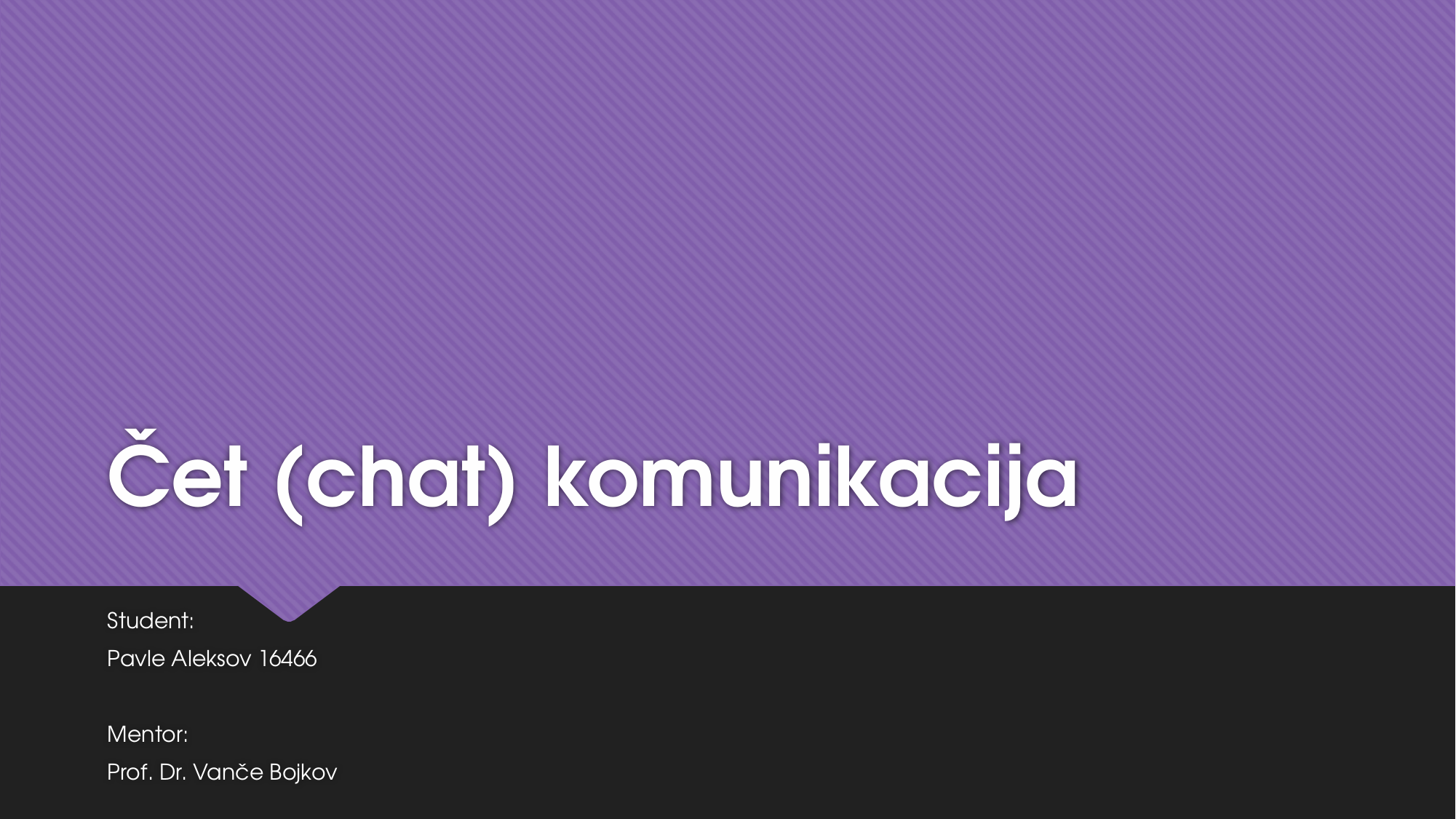

# Čet (chat) komunikacija
Student:
Pavle Aleksov 16466

Mentor:
Prof. Dr. Vanče Bojkov